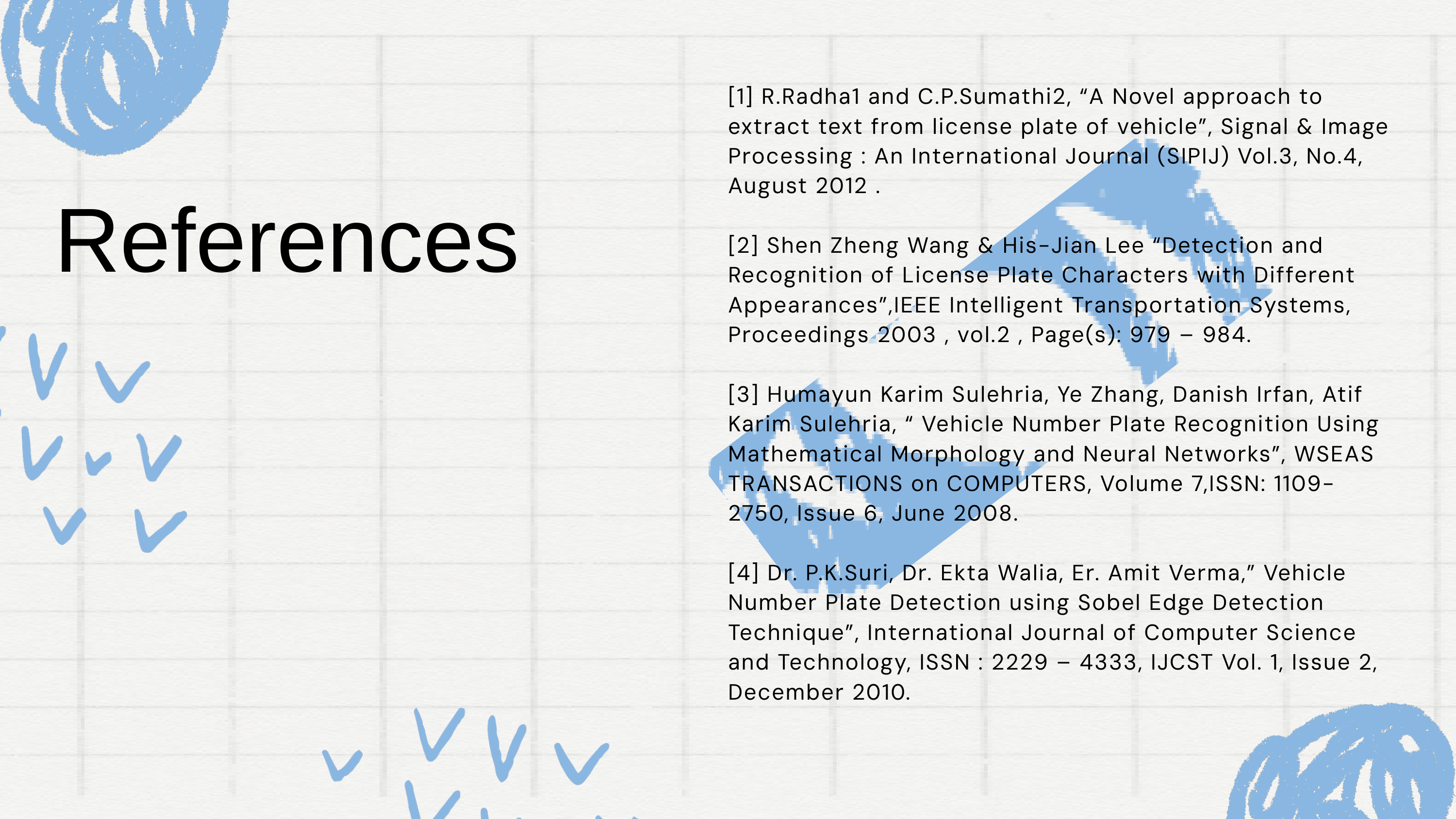

[1] R.Radha1 and C.P.Sumathi2, “A Novel approach to extract text from license plate of vehicle”, Signal & Image Processing : An International Journal (SIPIJ) Vol.3, No.4, August 2012 .

[2] Shen Zheng Wang & His-Jian Lee “Detection and Recognition of License Plate Characters with Different Appearances”,IEEE Intelligent Transportation Systems, Proceedings 2003 , vol.2 , Page(s): 979 – 984.

[3] Humayun Karim Sulehria, Ye Zhang, Danish Irfan, Atif Karim Sulehria, “ Vehicle Number Plate Recognition Using Mathematical Morphology and Neural Networks”, WSEAS TRANSACTIONS on COMPUTERS, Volume 7,ISSN: 1109-2750, Issue 6, June 2008.

[4] Dr. P.K.Suri, Dr. Ekta Walia, Er. Amit Verma,” Vehicle Number Plate Detection using Sobel Edge Detection Technique”, International Journal of Computer Science and Technology, ISSN : 2229 – 4333, IJCST Vol. 1, Issue 2, December 2010.

References